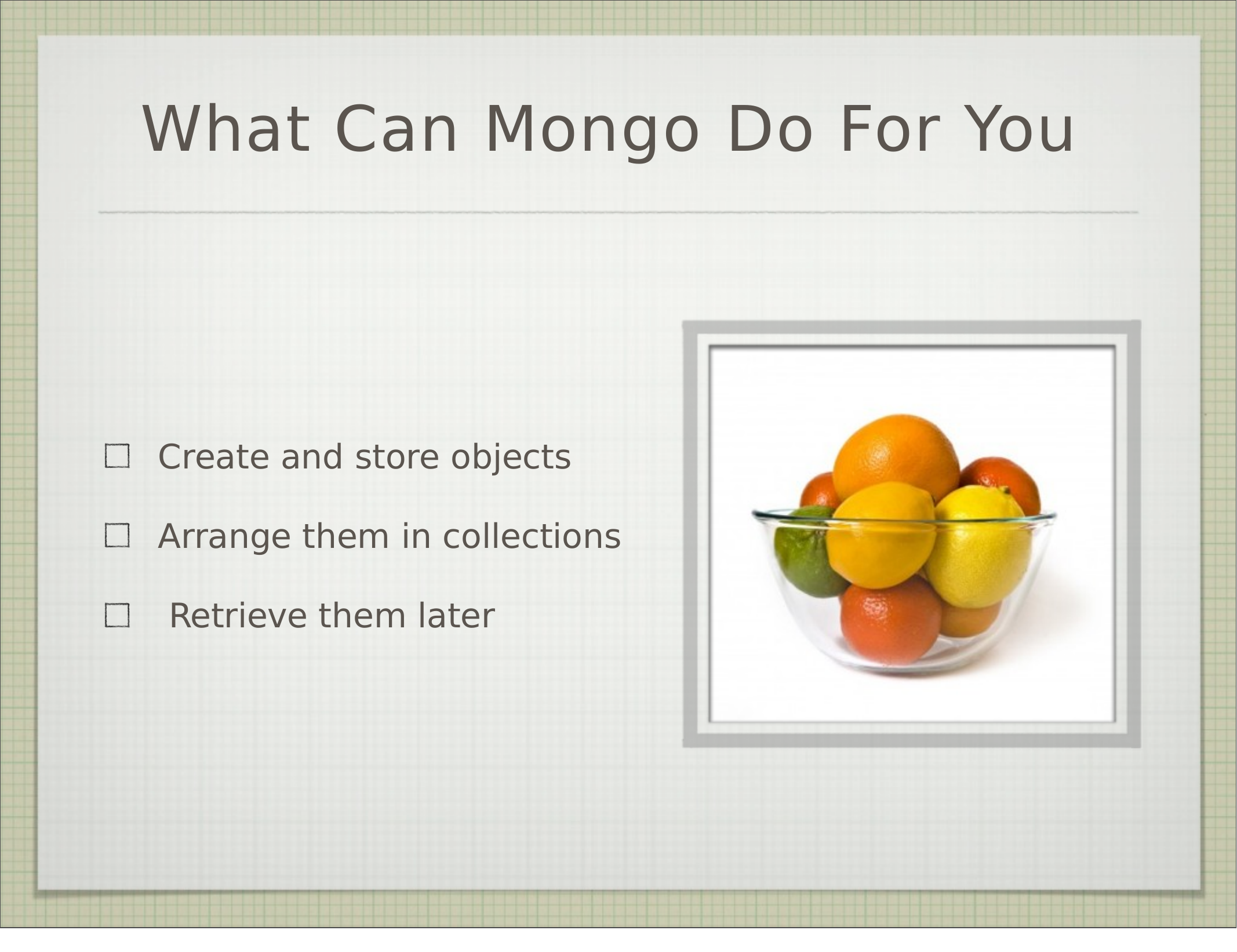

# What Can Mongo Do For You

Create and store objects
Arrange them in collections  Retrieve them later